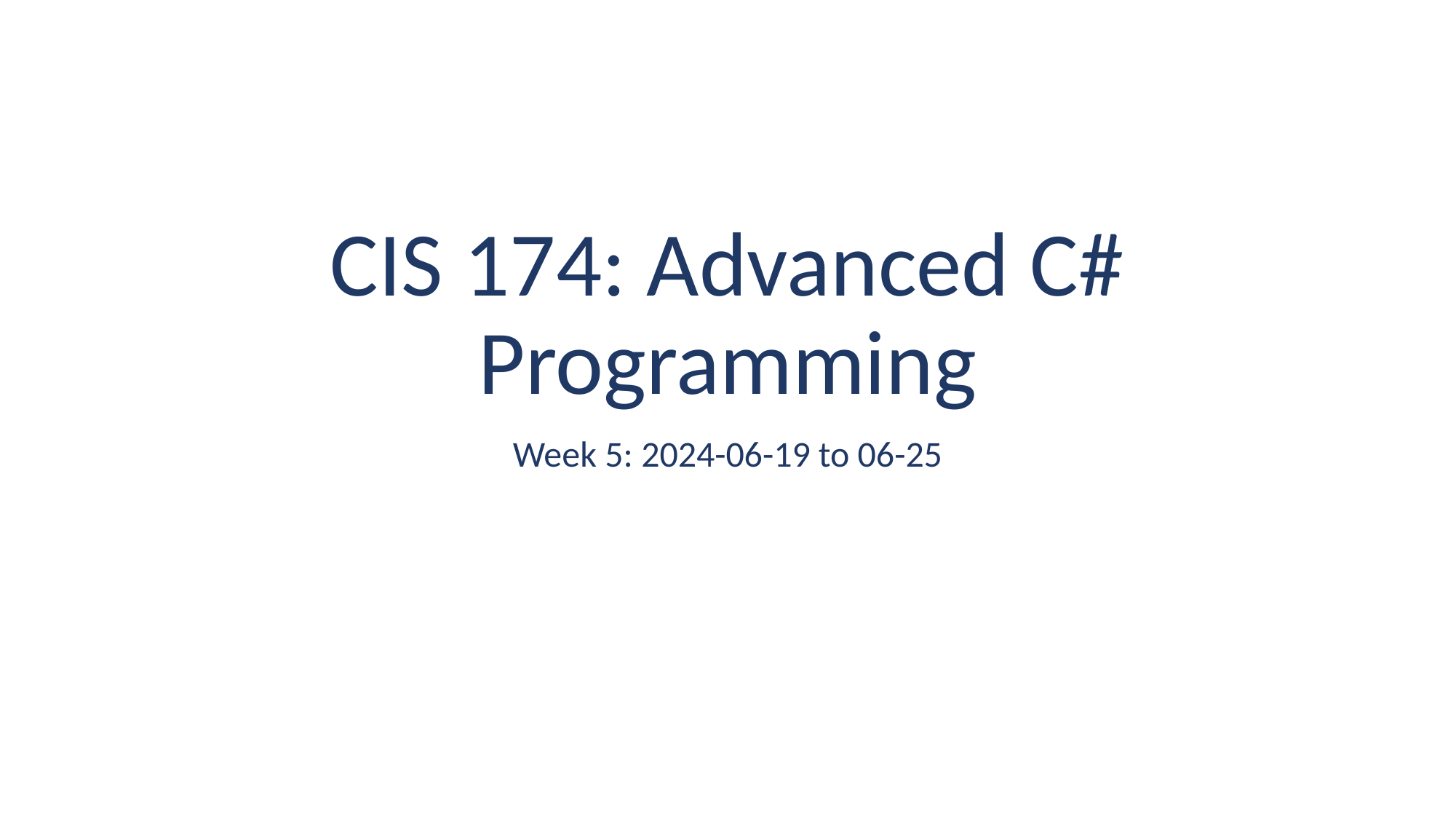

# CIS 174: Advanced C# Programming
Week 5: 2024-06-19 to 06-25